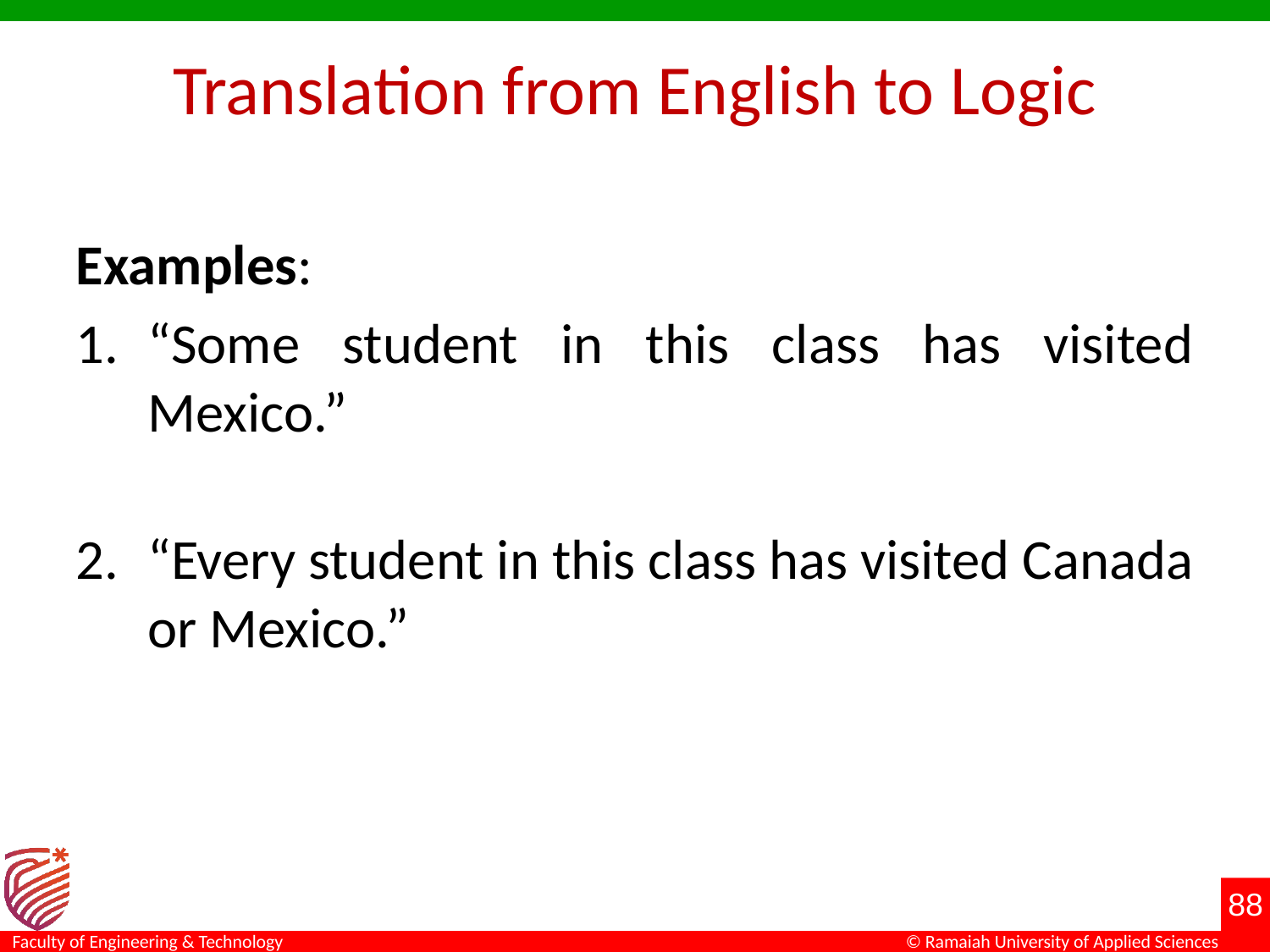

# Translation from English to Logic
Examples:
“Some student in this class has visited Mexico.”

“Every student in this class has visited Canada or Mexico.”